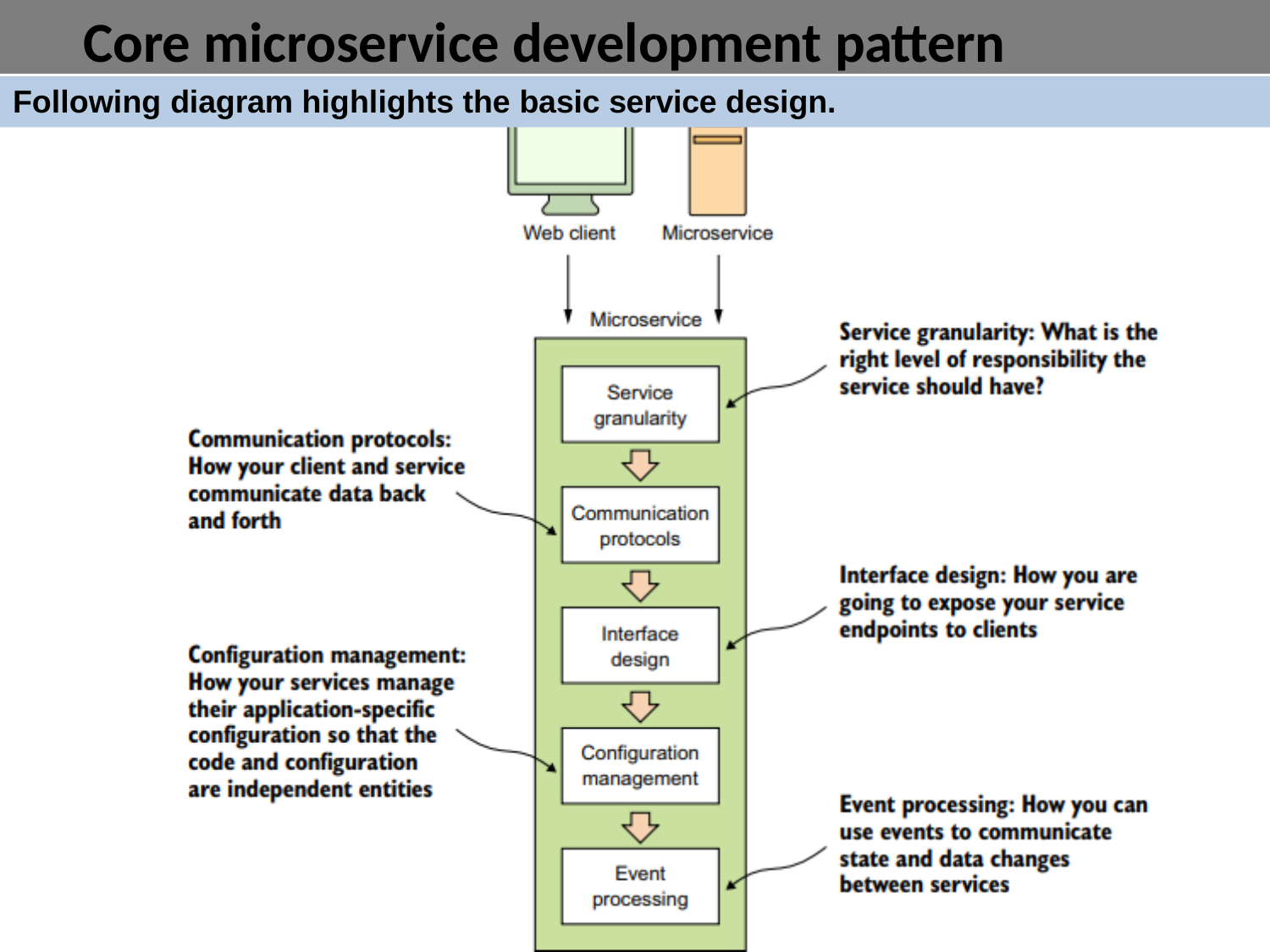

Core microservice development pattern

Following diagram highlights the basic service design.